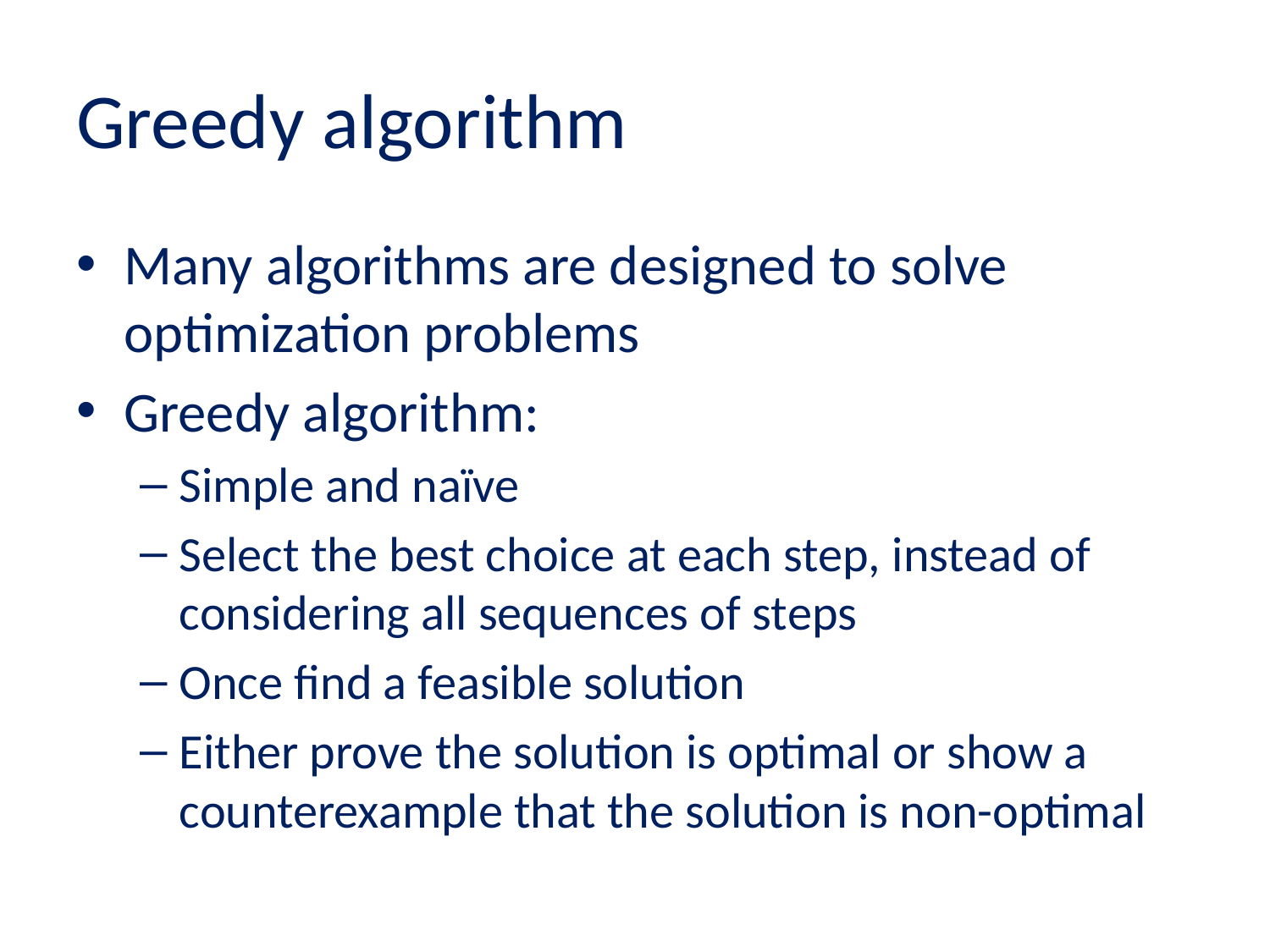

# Greedy algorithm
Many algorithms are designed to solve optimization problems
Greedy algorithm:
Simple and naïve
Select the best choice at each step, instead of considering all sequences of steps
Once find a feasible solution
Either prove the solution is optimal or show a counterexample that the solution is non-optimal
17